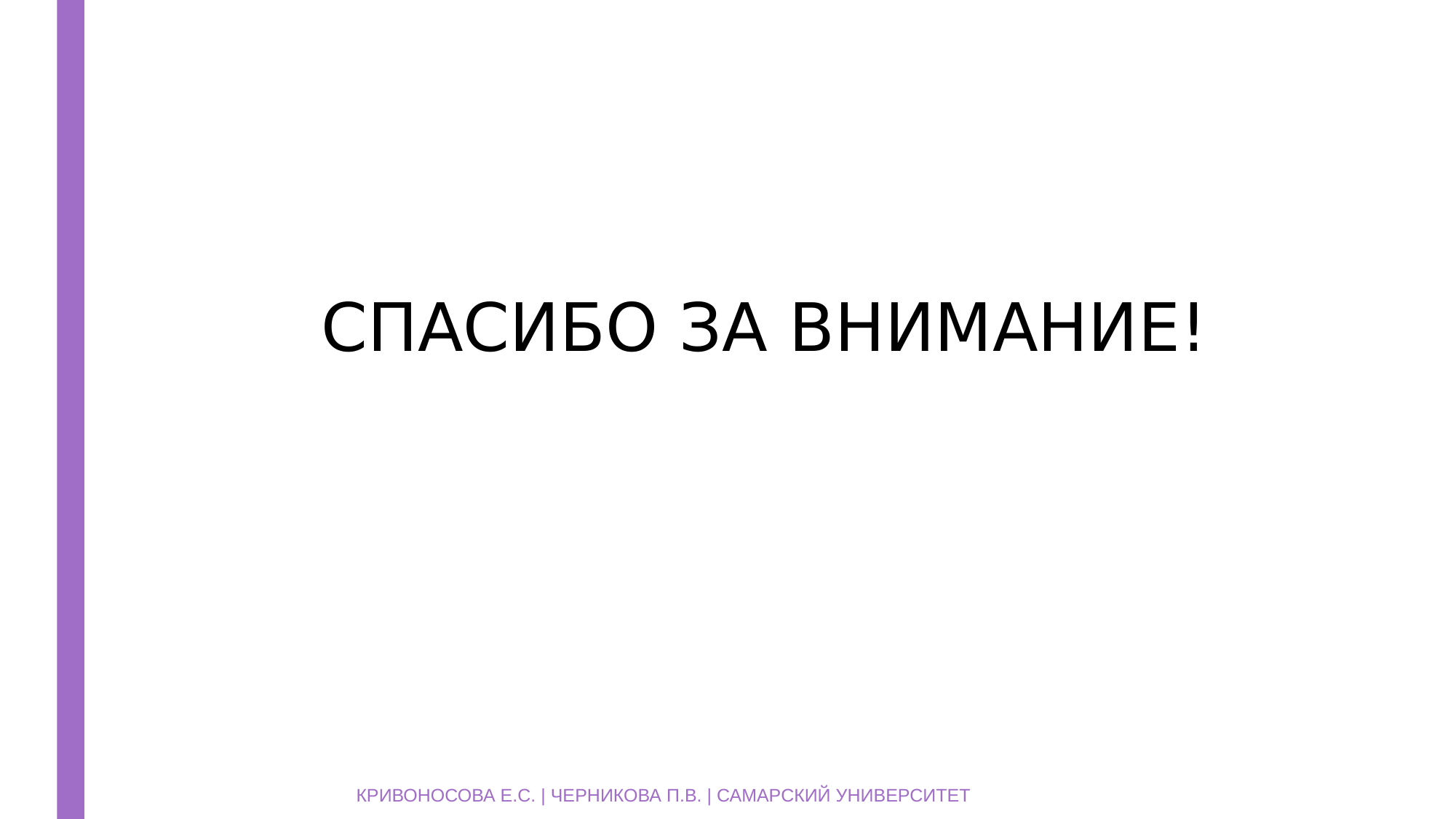

СПАСИБО ЗА ВНИМАНИЕ!
КРИВОНОСОВА Е.С. | ЧЕРНИКОВА П.В. | САМАРСКИЙ УНИВЕРСИТЕТ
11